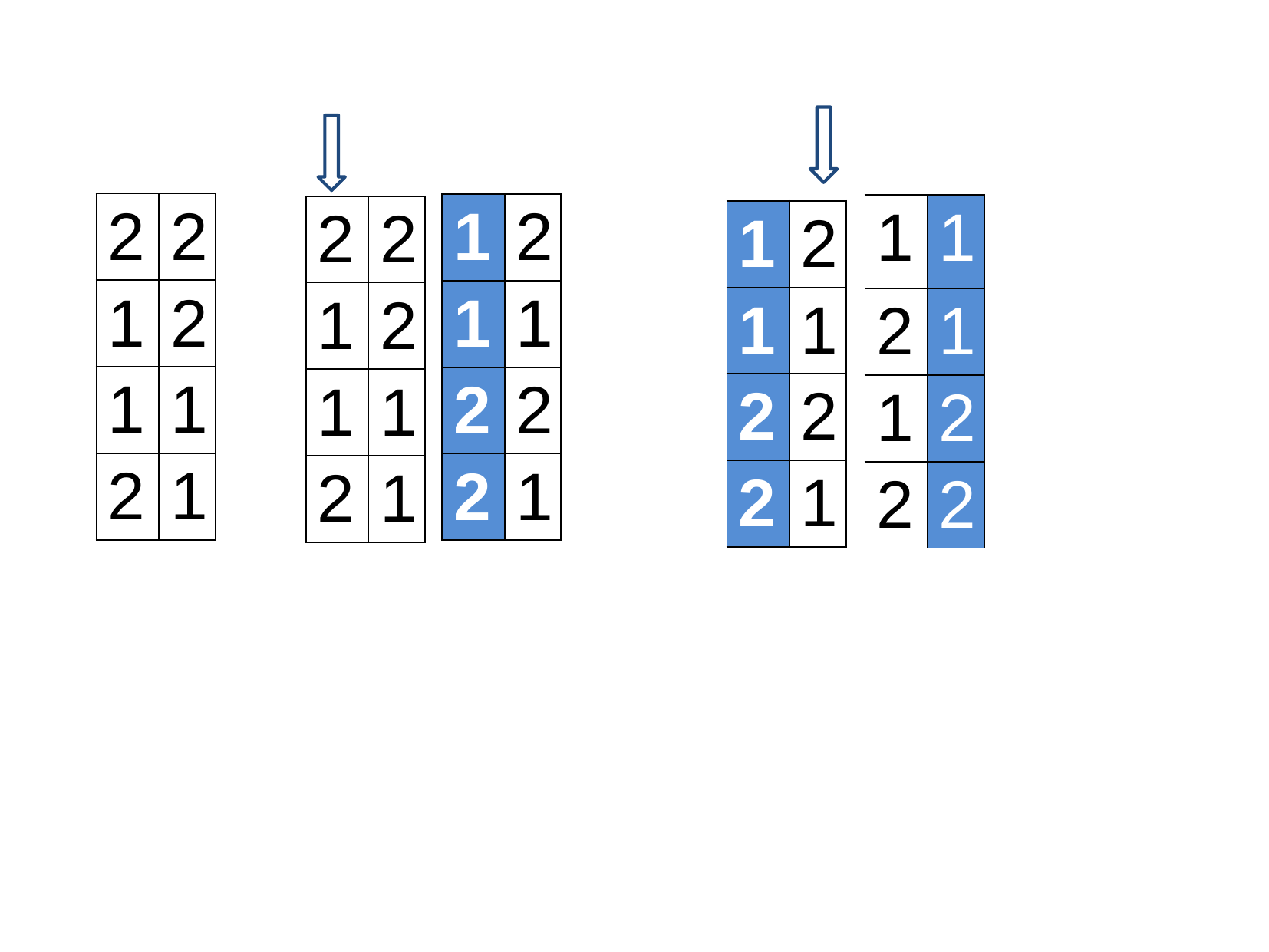

| 2 | 2 |
| --- | --- |
| 1 | 2 |
| 1 | 1 |
| 2 | 1 |
| 1 | 2 |
| --- | --- |
| 1 | 1 |
| 2 | 2 |
| 2 | 1 |
| 1 | 1 |
| --- | --- |
| 2 | 1 |
| 1 | 2 |
| 2 | 2 |
| 2 | 2 |
| --- | --- |
| 1 | 2 |
| 1 | 1 |
| 2 | 1 |
| 1 | 2 |
| --- | --- |
| 1 | 1 |
| 2 | 2 |
| 2 | 1 |